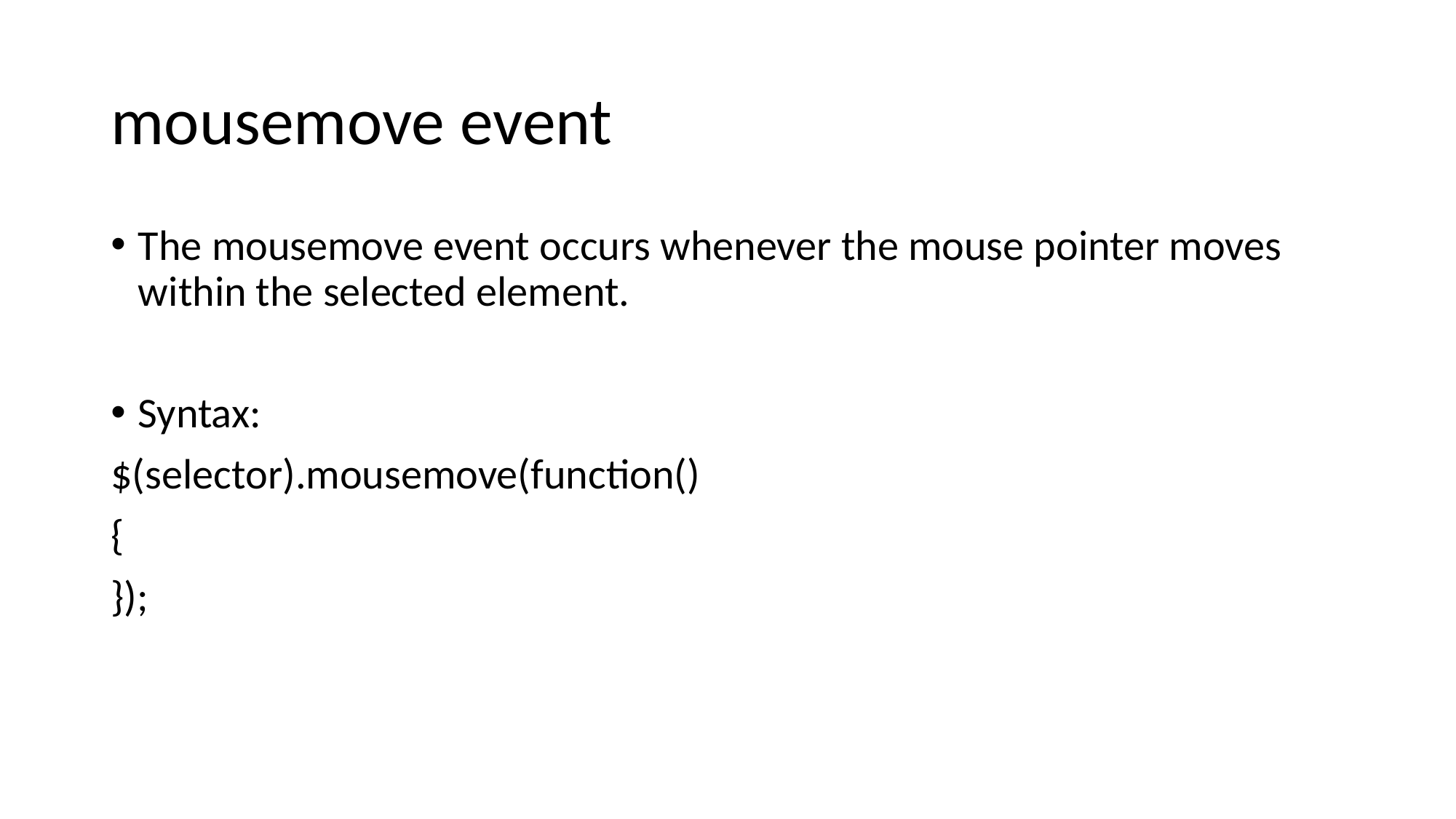

# mousemove event
The mousemove event occurs whenever the mouse pointer moves within the selected element.

Syntax:
$(selector).mousemove(function()
{
});